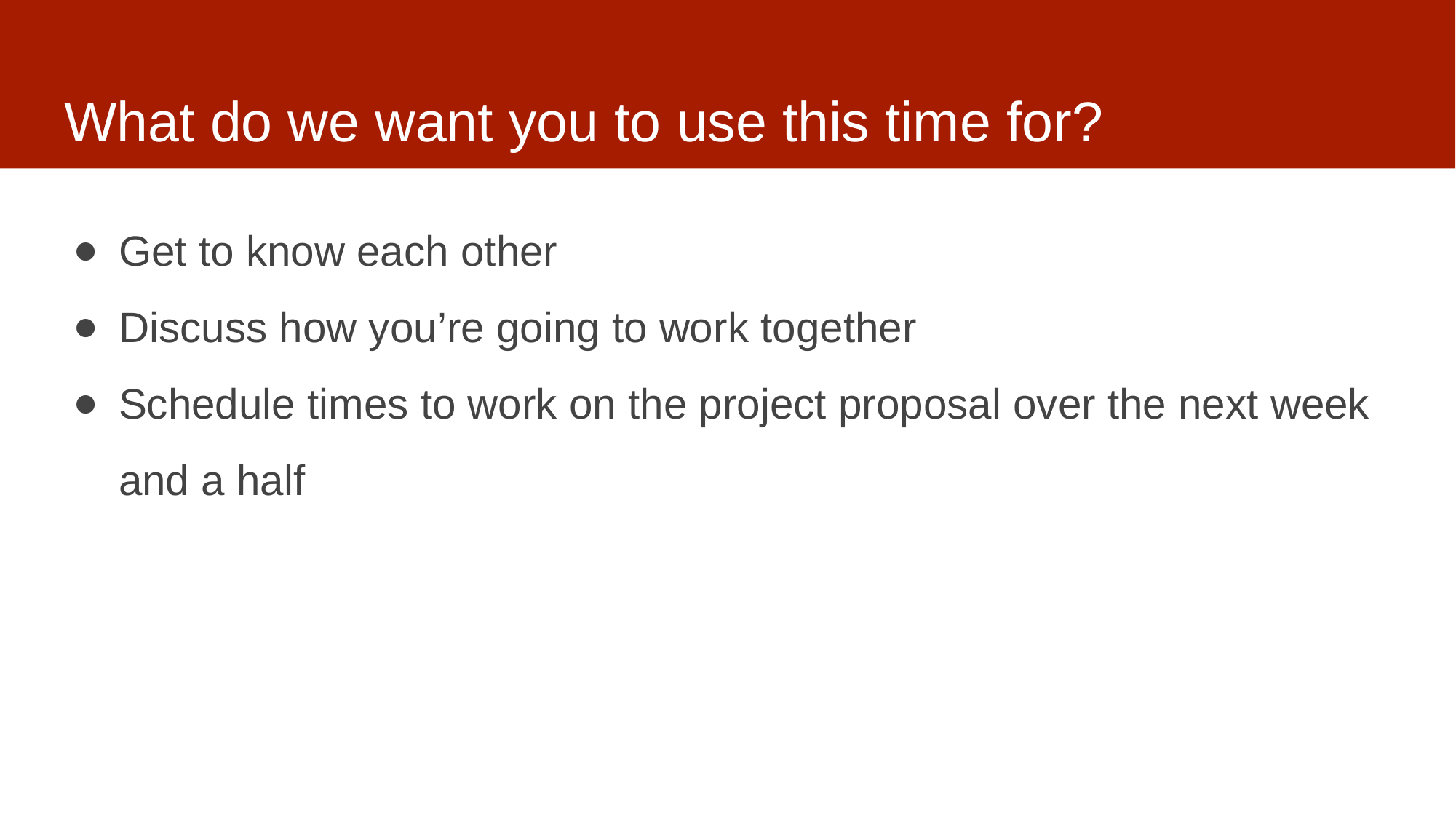

# What do we want you to use this time for?
Get to know each other
Discuss how you’re going to work together
Schedule times to work on the project proposal over the next week and a half